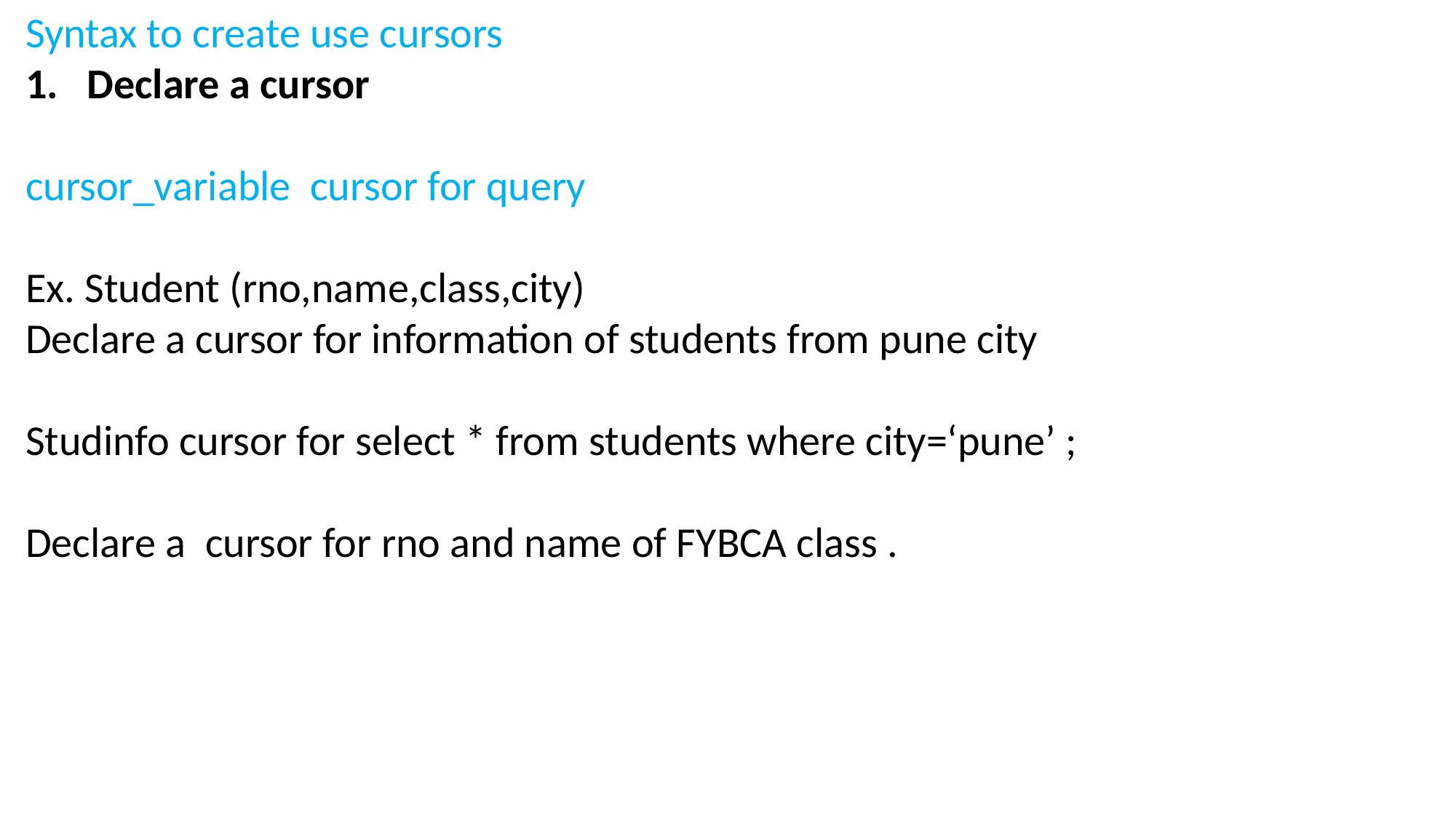

Syntax to create use cursors
Declare a cursor

cursor_variable  cursor for query

Ex. Student (rno,name,class,city)
Declare a cursor for information of students from pune city

Studinfo cursor for select * from students where city=‘pune’ ;

Declare a  cursor for rno and name of FYBCA class .